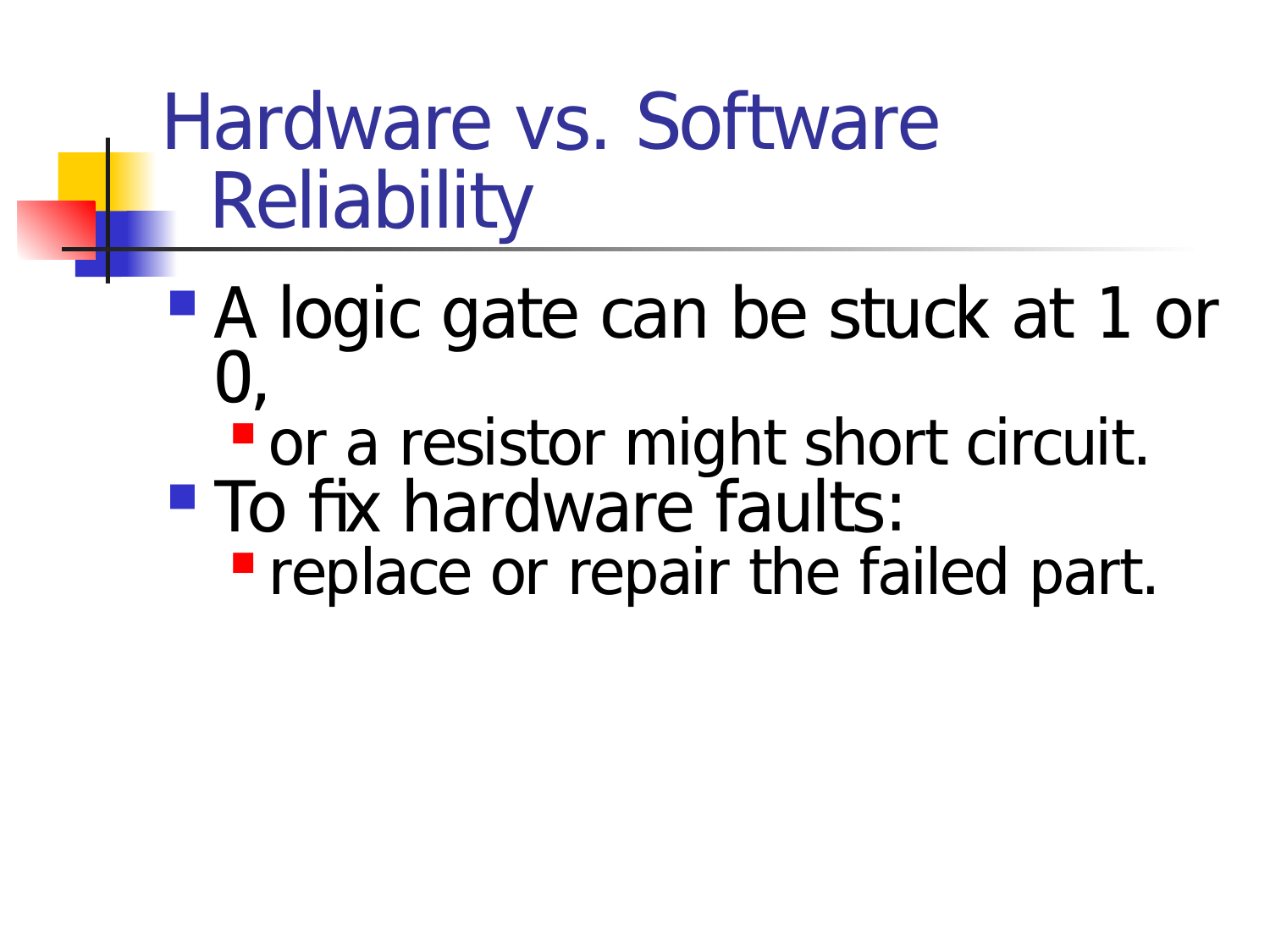

# Hardware vs. Software  Reliability
A logic gate can be stuck at 1 or 0,
or a resistor might short circuit.
To fix hardware faults:
replace or repair the failed part.